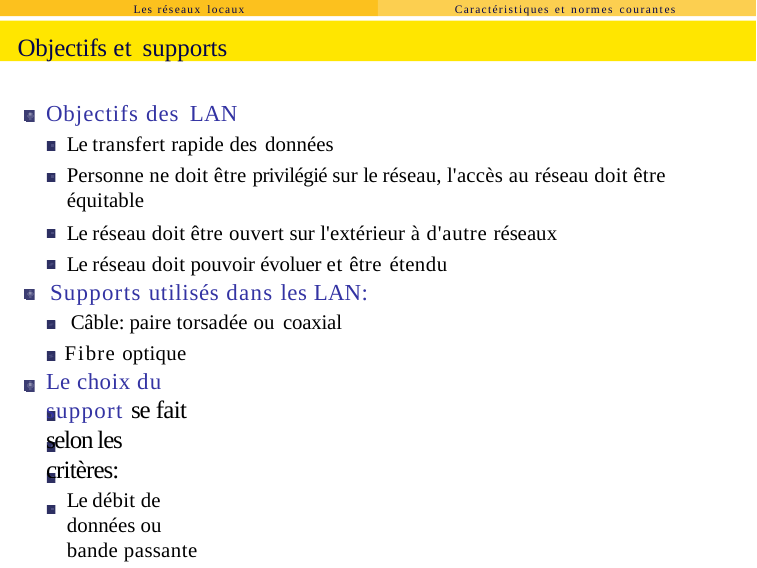

Les réseaux locaux
Caractéristiques et normes courantes
Objectifs et supports
Objectifs des LAN
Le transfert rapide des données
Personne ne doit être privilégié sur le réseau, l'accès au réseau doit être  équitable
Le réseau doit être ouvert sur l'extérieur à d'autre réseaux  Le réseau doit pouvoir évoluer et être étendu
Supports utilisés dans les LAN:
Câble: paire torsadée ou coaxial
 Fibre optique
Le choix du support se fait selon les critères:
Le débit de données ou bande passante
La sensibilité au bruit  La facilité d'installation  Le coût